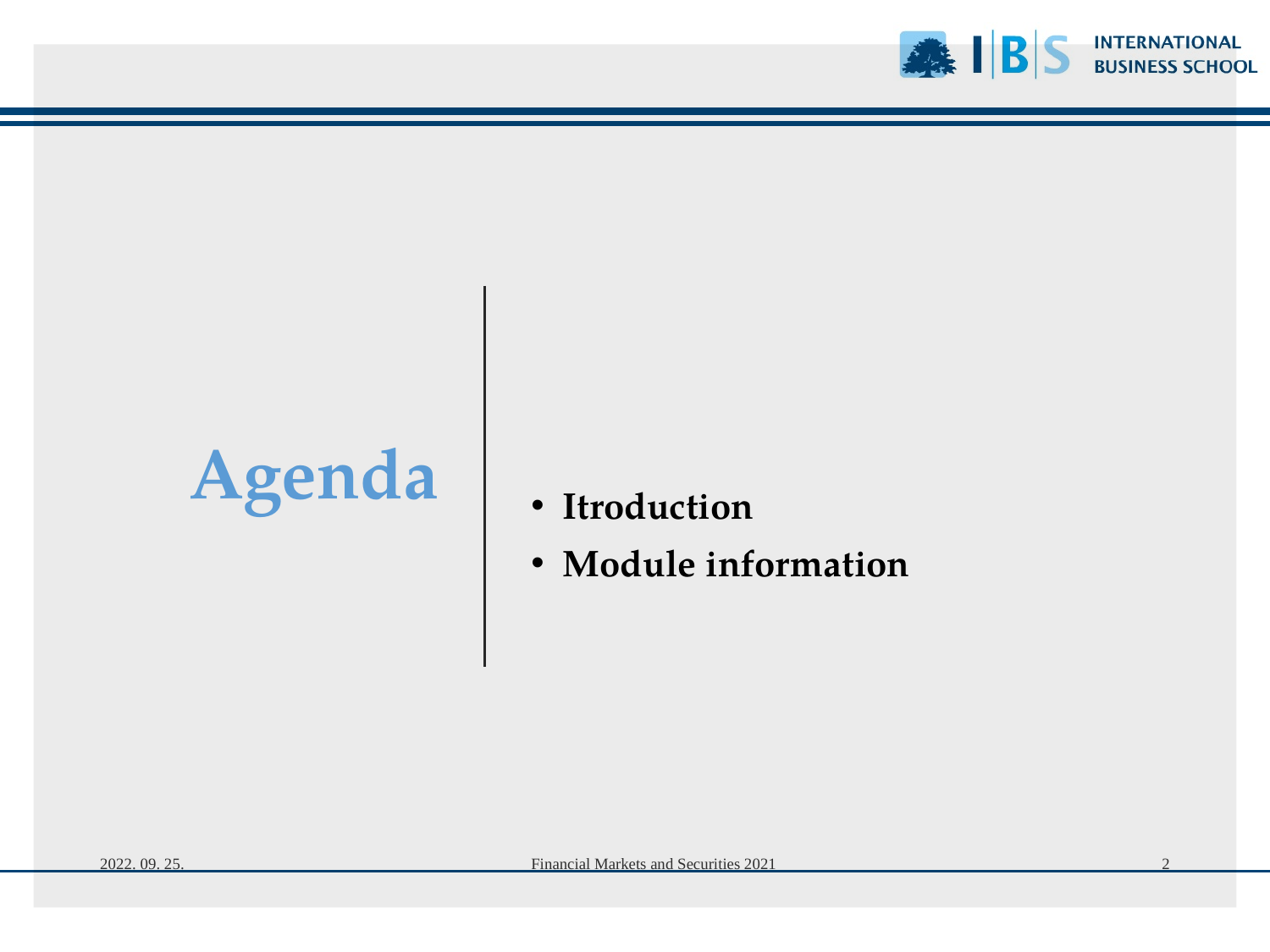

# Agenda

Itroduction
Module information
2022. 09. 25.
Financial Markets and Securities 2021
2